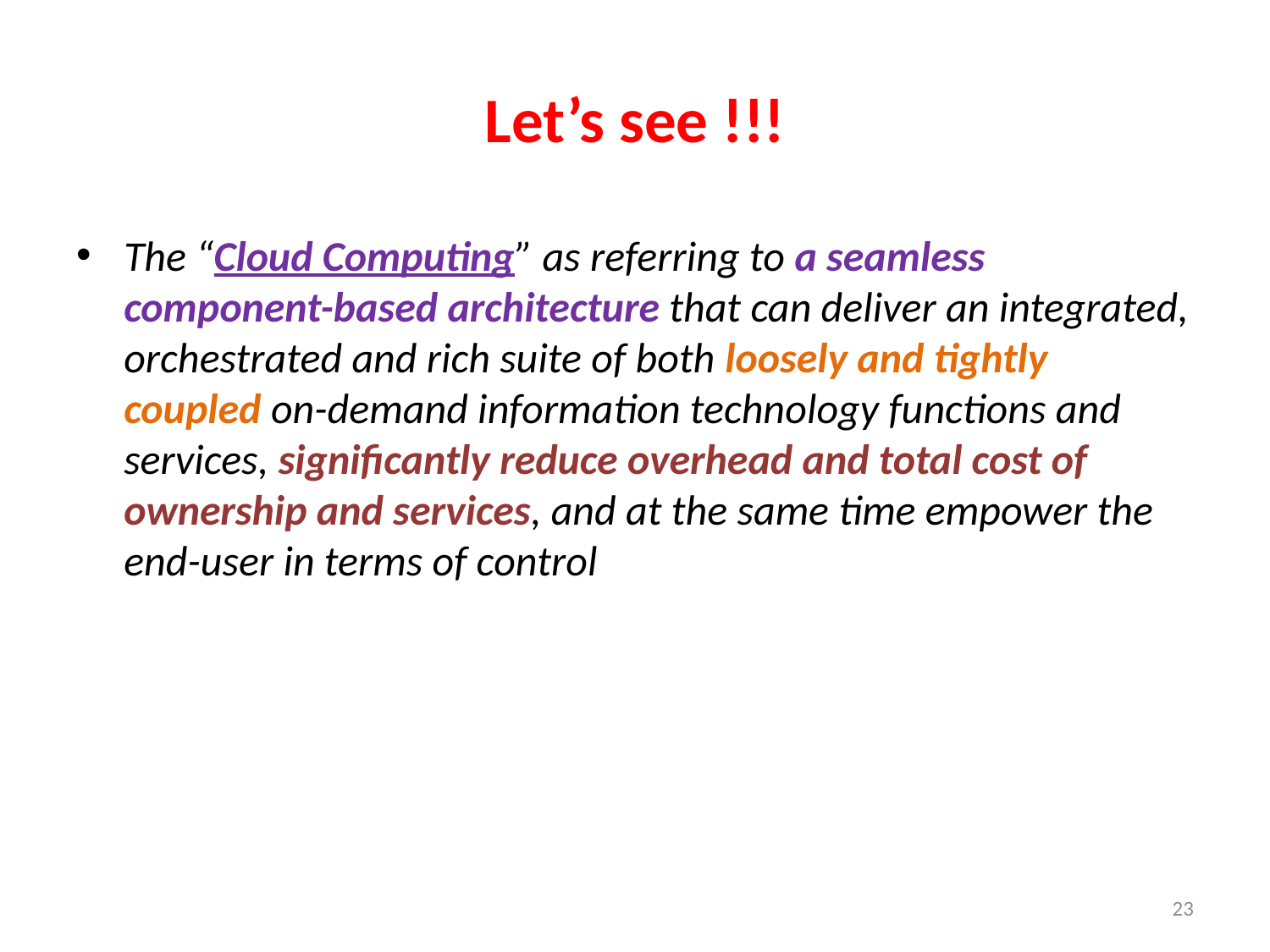

# Let’s see !!!
The “Cloud Computing” as referring to a seamless component-based architecture that can deliver an integrated, orchestrated and rich suite of both loosely and tightly coupled on-demand information technology functions and services, significantly reduce overhead and total cost of ownership and services, and at the same time empower the end-user in terms of control
23